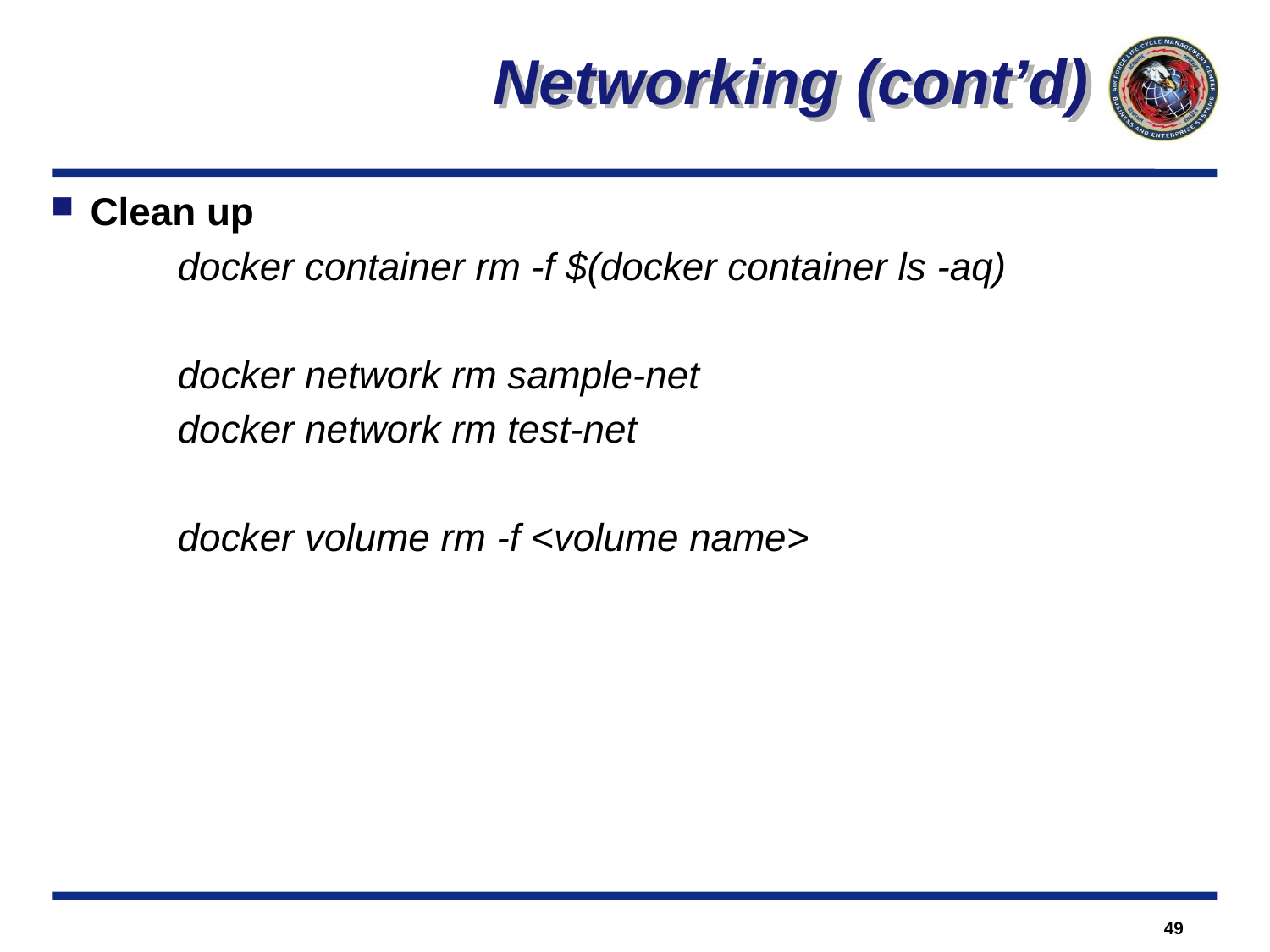

Networking (cont’d)
Clean up
	docker container rm -f $(docker container ls -aq)

	docker network rm sample-net
	docker network rm test-net

	docker volume rm -f <volume name>